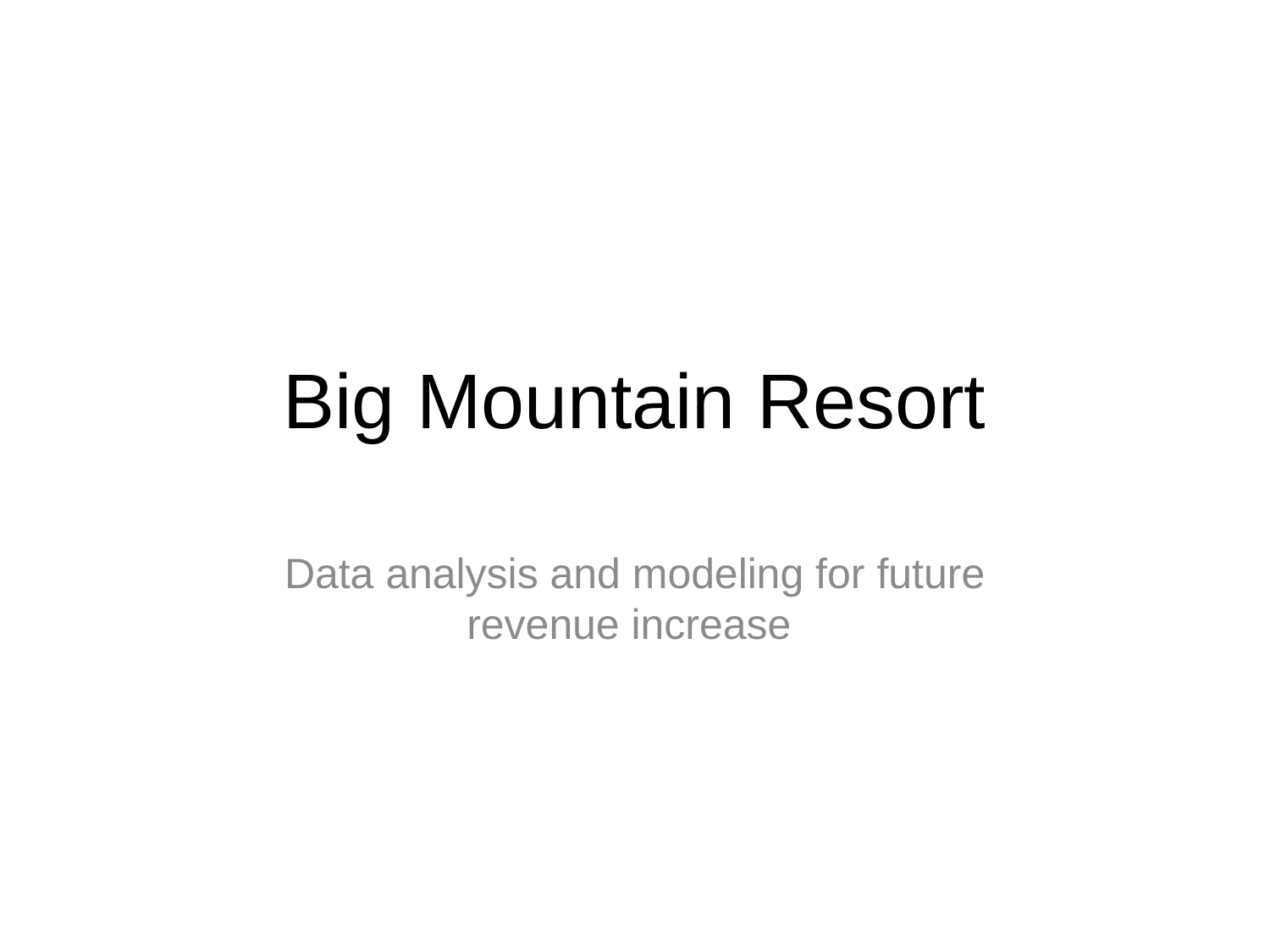

# Big Mountain Resort
Data analysis and modeling for future revenue increase